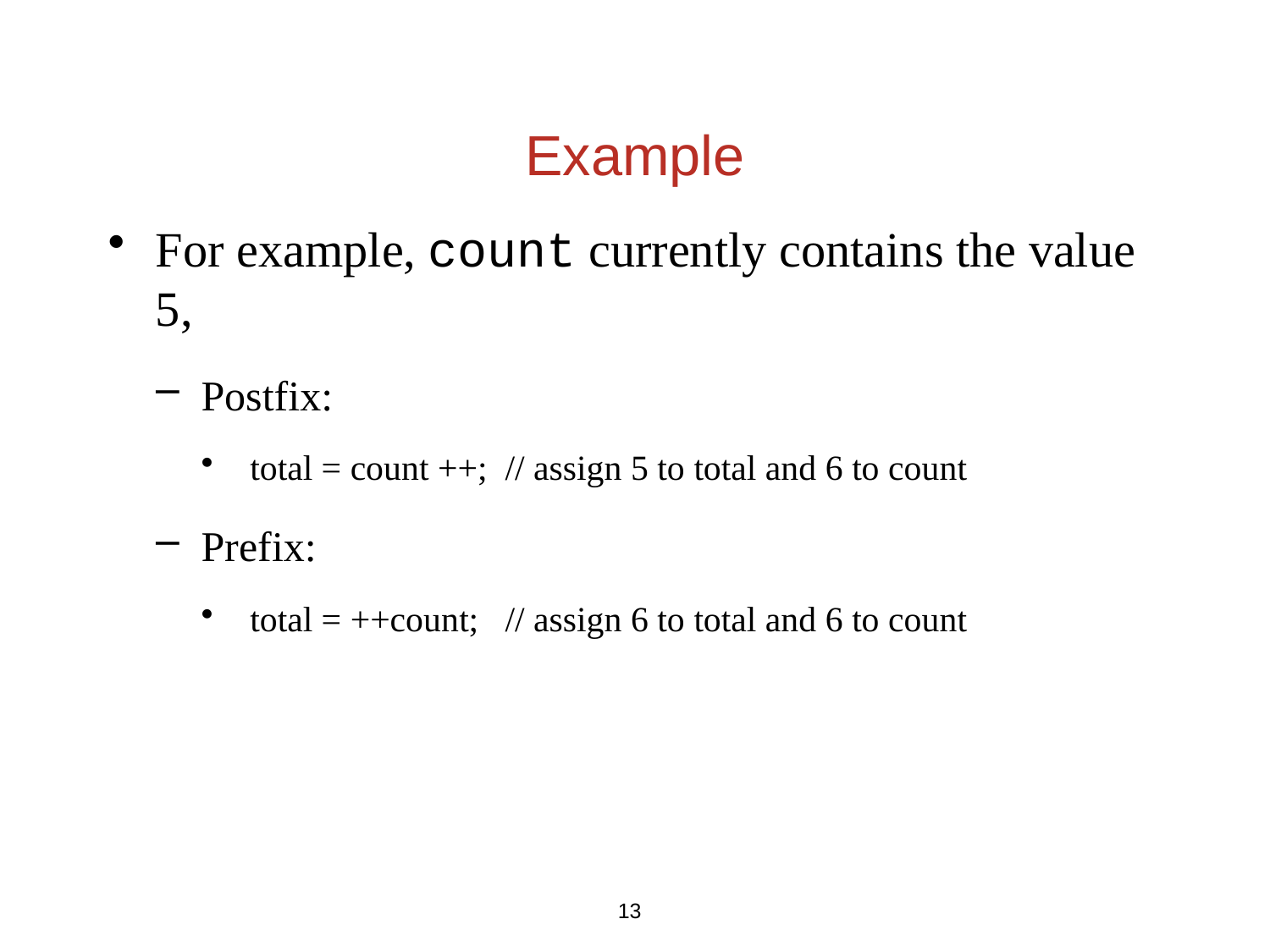

# Example
For example, count currently contains the value 5,
Postfix:
total = count ++;  // assign 5 to total and 6 to count
Prefix:
total = ++count;   // assign 6 to total and 6 to count

13